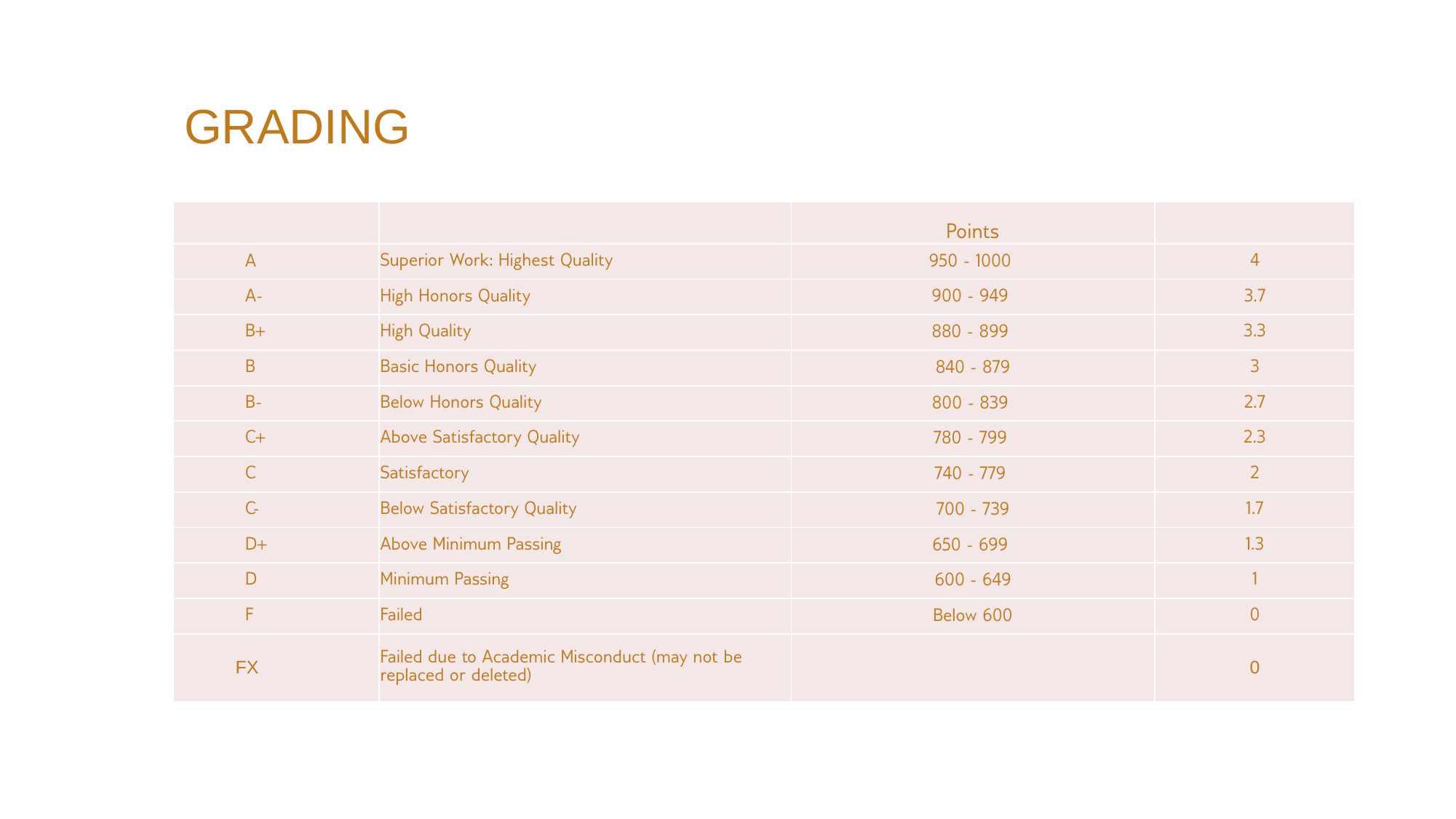

# GRADING
|  |  | Points |  |
| --- | --- | --- | --- |
| A | Superior Work: Highest Quality | 950 - 1000 | 4 |
| A- | High Honors Quality | 900 - 949 | 3.7 |
| B+ | High Quality | 880 - 899 | 3.3 |
| B | Basic Honors Quality | 840 - 879 | 3 |
| B- | Below Honors Quality | 800 - 839 | 2.7 |
| C+ | Above Satisfactory Quality | 780 - 799 | 2.3 |
| C | Satisfactory | 740 - 779 | 2 |
| C- | Below Satisfactory Quality | 700 - 739 | 1.7 |
| D+ | Above Minimum Passing | 650 - 699 | 1.3 |
| D | Minimum Passing | 600 - 649 | 1 |
| F | Failed | Below 600 | 0 |
| FX | Failed due to Academic Misconduct (may not be replaced or deleted) |  | 0 |